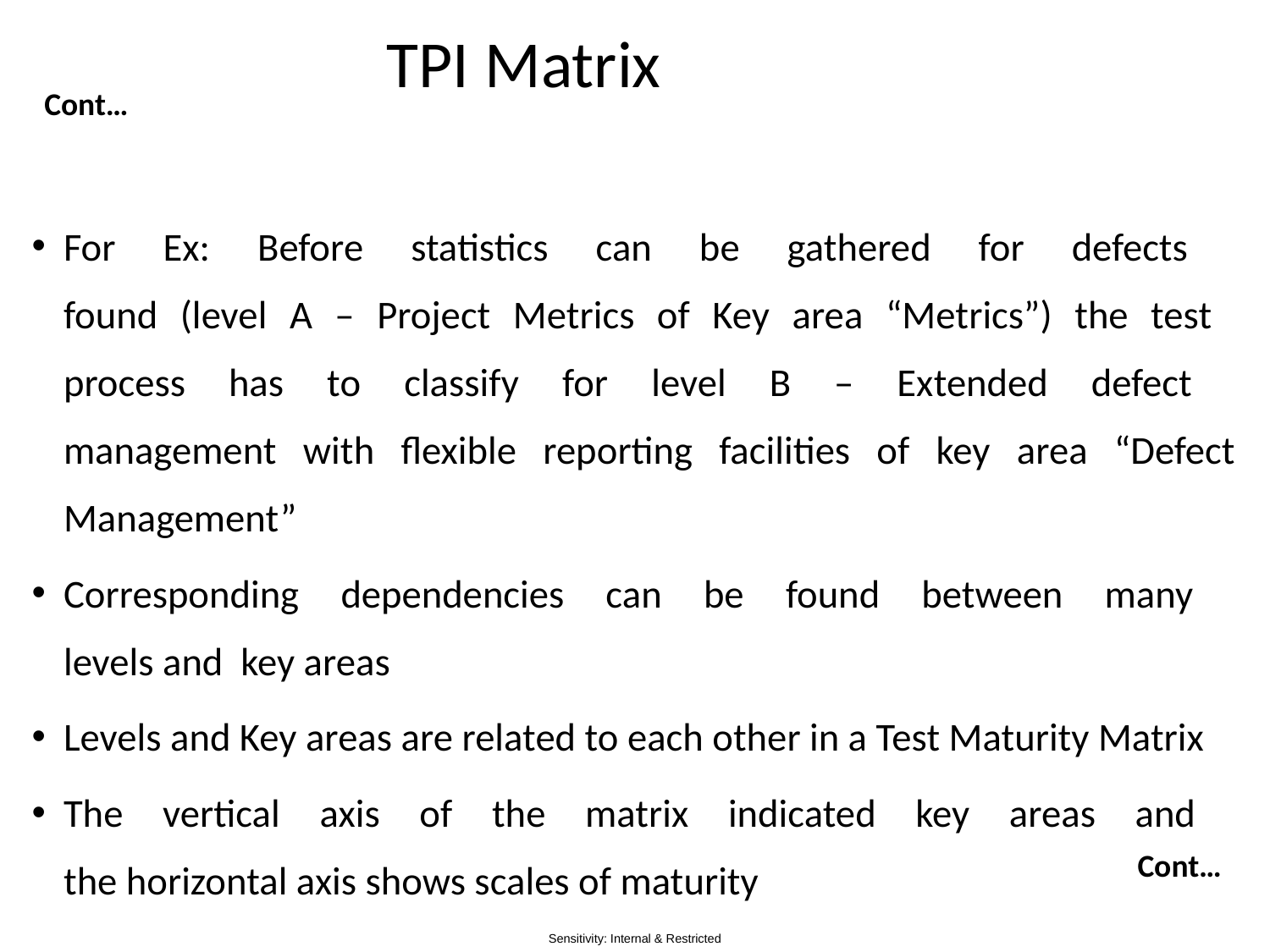

# TPI Matrix
Cont…
For Ex: Before statistics can be gathered for defects
found (level A – Project Metrics of Key area “Metrics”) the test
process has to classify for level B – Extended defect
management with flexible reporting facilities of key area “Defect Management”
Corresponding dependencies can be found between many
levels and  key areas
Levels and Key areas are related to each other in a Test Maturity Matrix
The vertical axis of the matrix indicated key areas and
the horizontal axis shows scales of maturity
Cont…